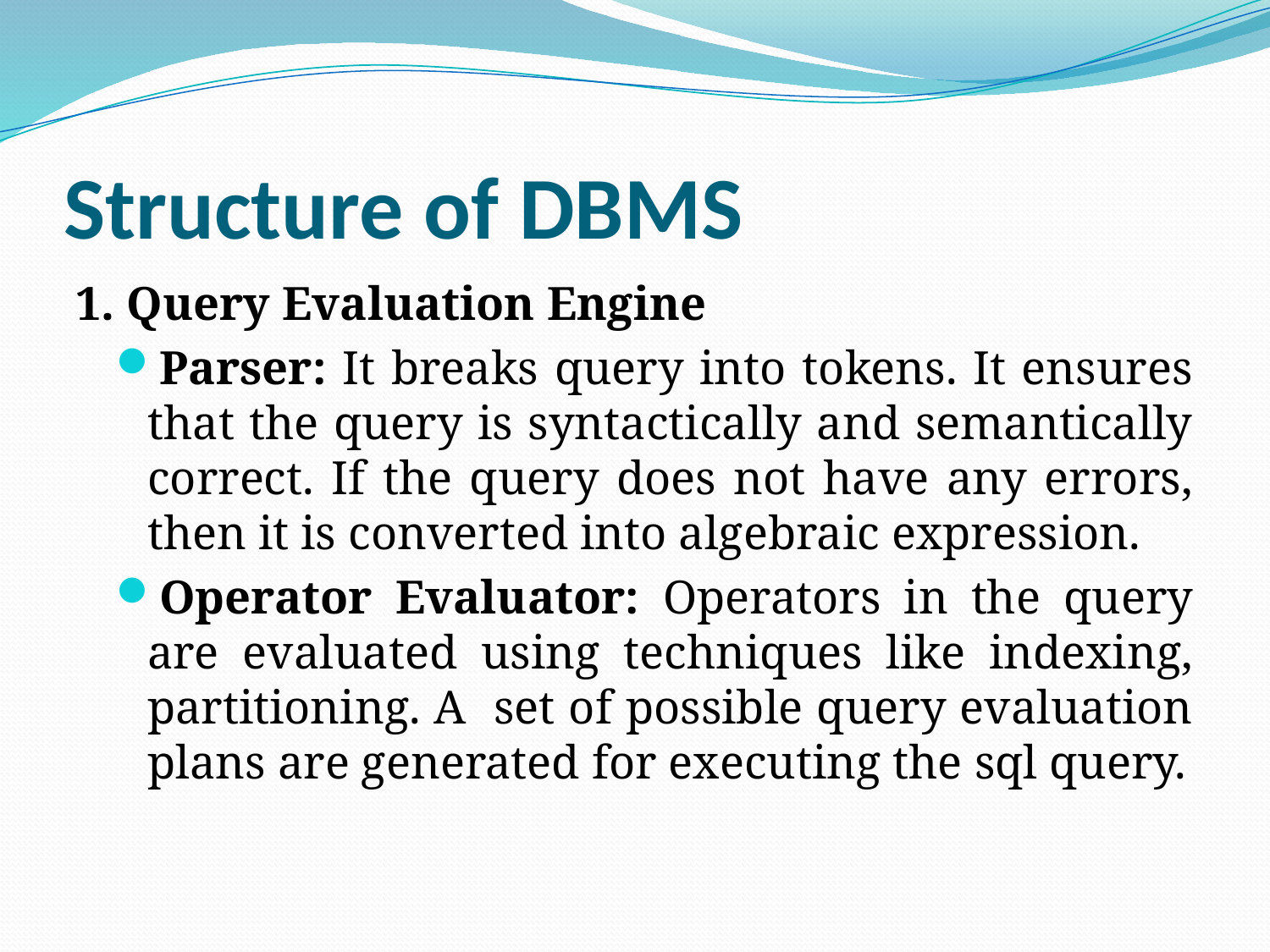

# Structure of DBMS
1. Query Evaluation Engine
Parser: It breaks query into tokens. It ensures that the query is syntactically and semantically correct. If the query does not have any errors, then it is converted into algebraic expression.
Operator Evaluator: Operators in the query are evaluated using techniques like indexing, partitioning. A  set of possible query evaluation plans are generated for executing the sql query.